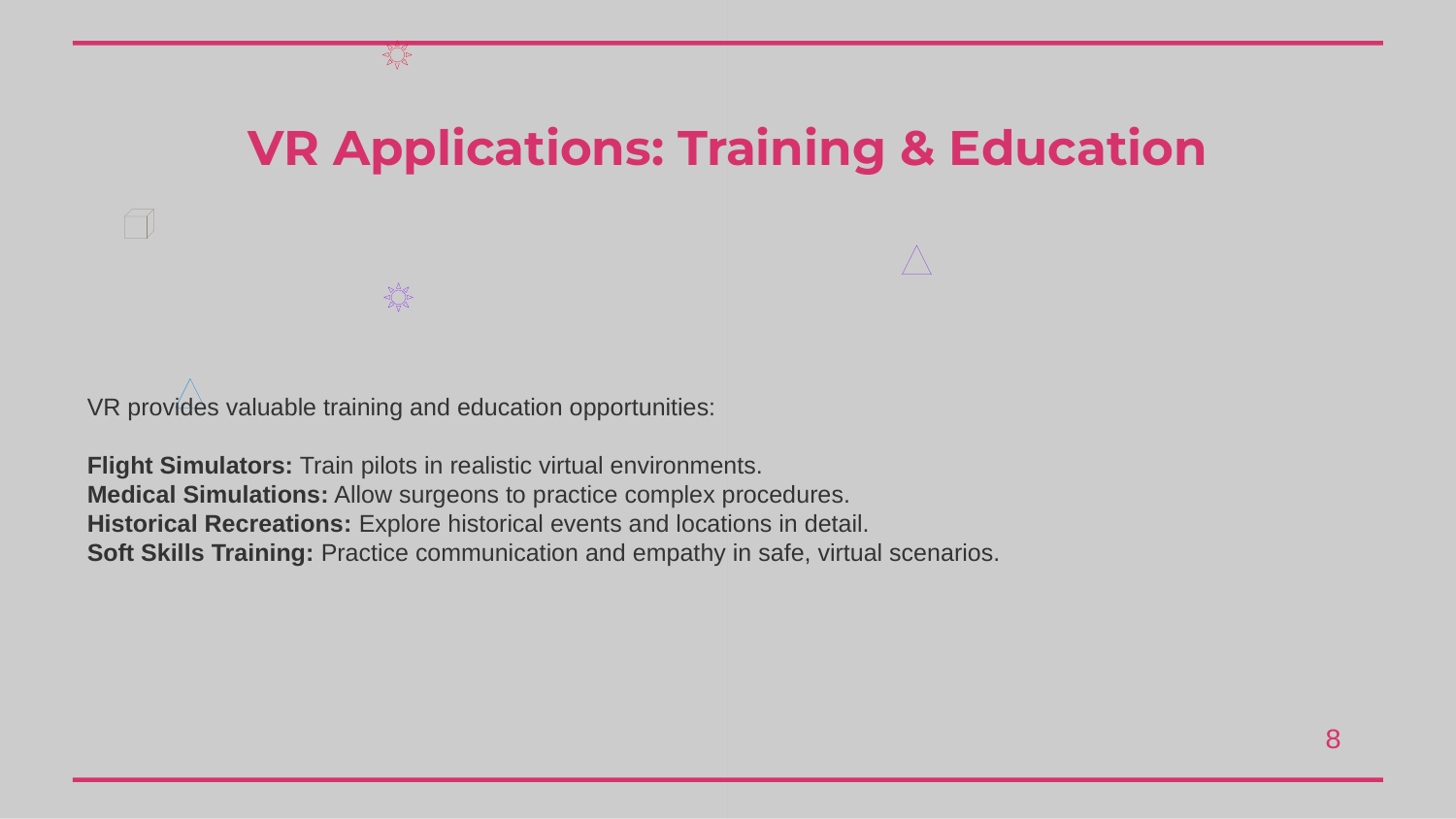

VR Applications: Training & Education

VR provides valuable training and education opportunities:

Flight Simulators: Train pilots in realistic virtual environments.
Medical Simulations: Allow surgeons to practice complex procedures.
Historical Recreations: Explore historical events and locations in detail.
Soft Skills Training: Practice communication and empathy in safe, virtual scenarios.

8